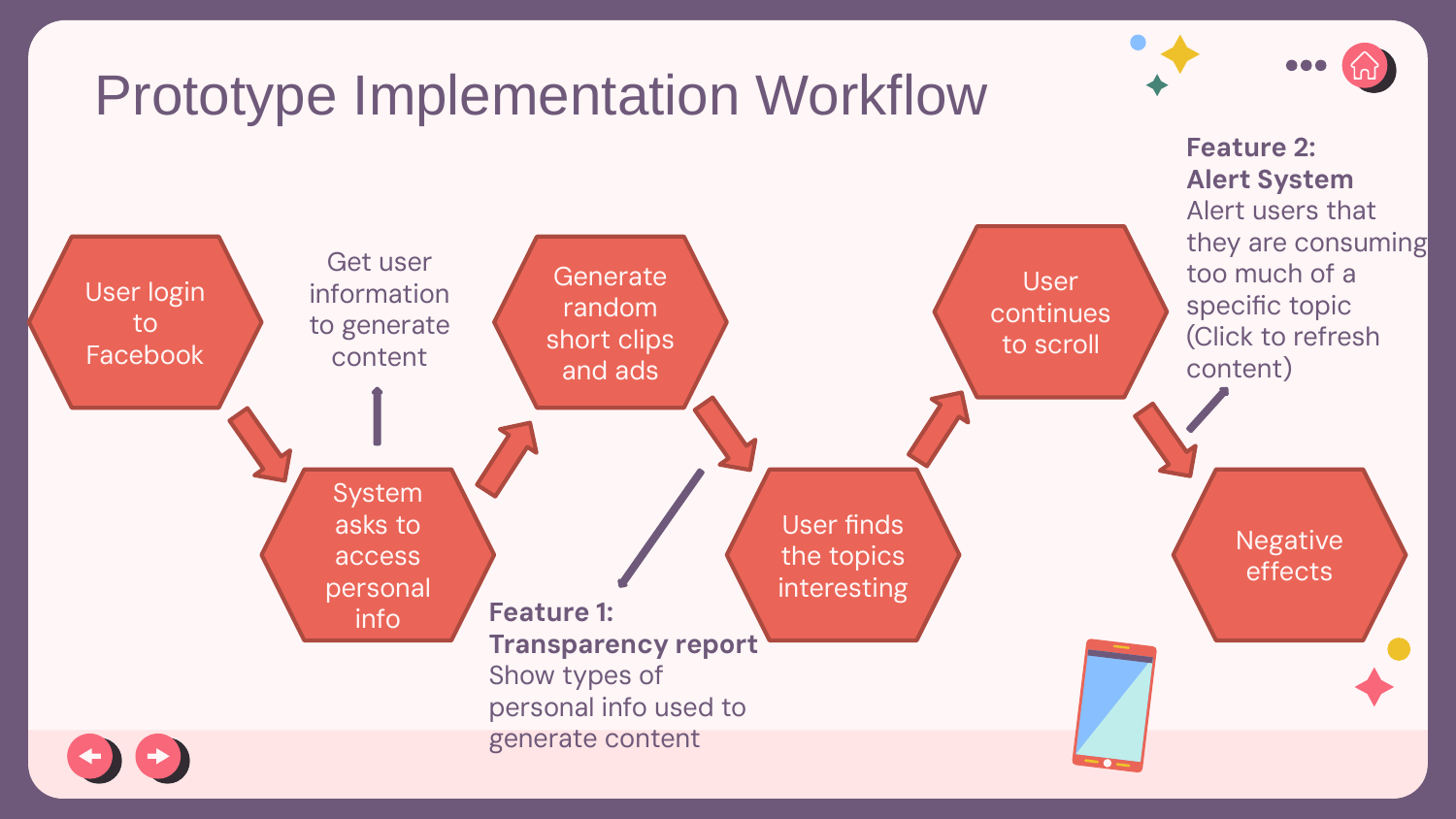

# Prototype Implementation Workflow

Feature 2:
Alert System
Alert users that they are consuming too much of a specific topic
(Click to refresh content)
User continues to scroll
User login to Facebook
Generate random short clips and ads
Get user information
to generate content

System asks to access personal info
User finds the topics interesting
Negative effects

Feature 1:
Transparency report
Show types of personal info used to generate content